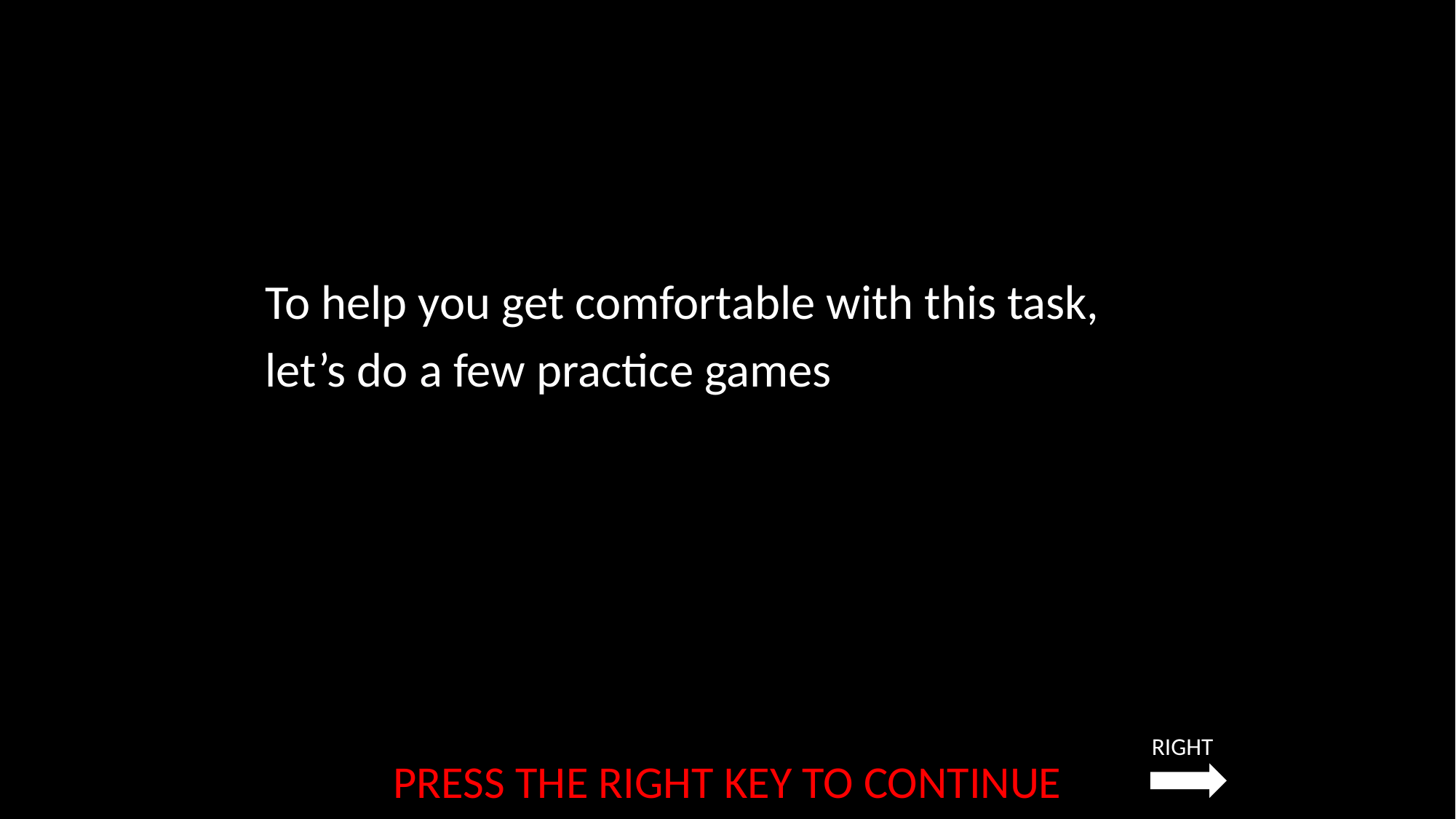

To help you get comfortable with this task,
let’s do a few practice games
RIGHT
PRESS THE RIGHT KEY TO CONTINUE